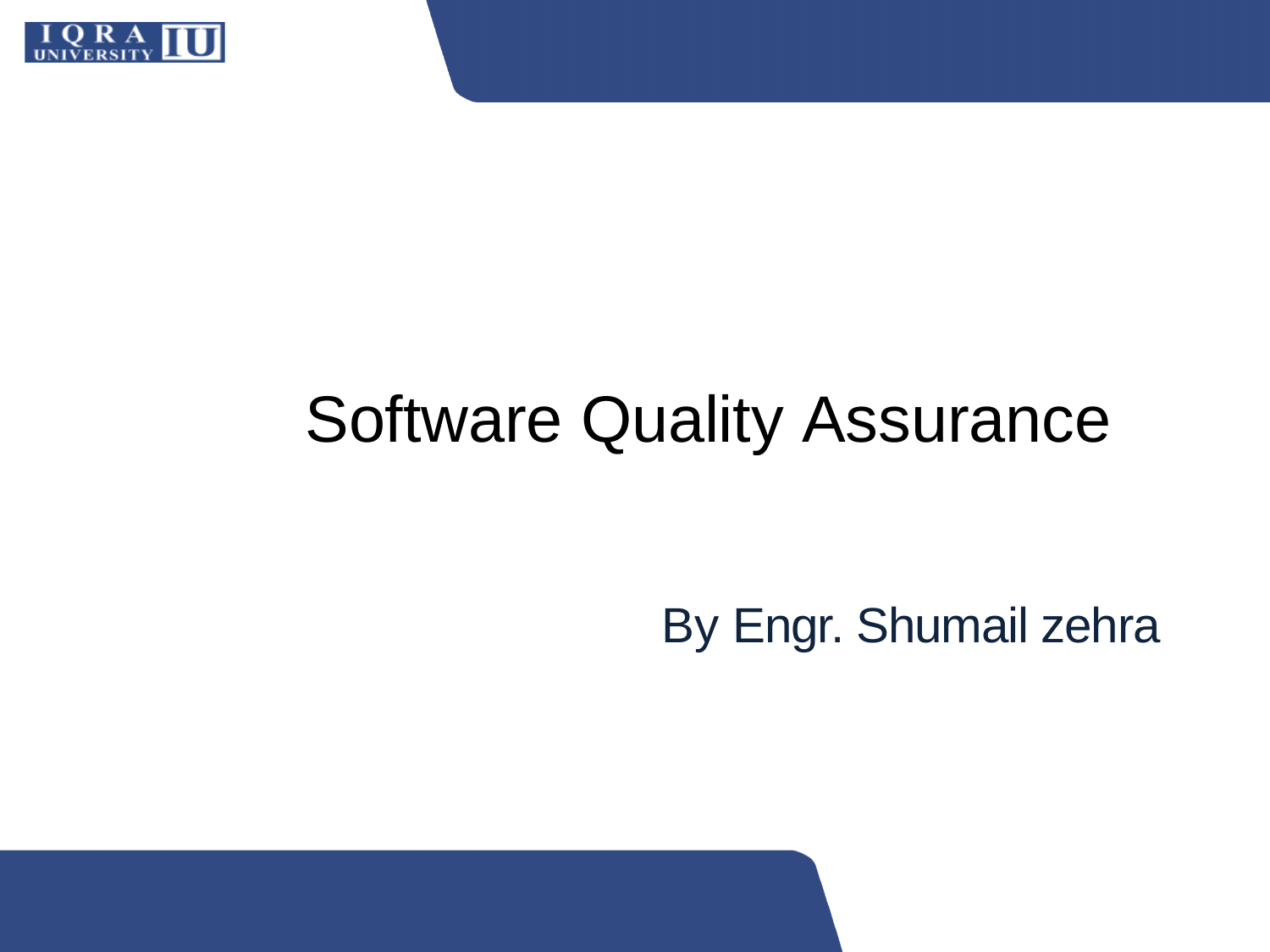

# Software Quality Assurance
By Engr. Shumail zehra